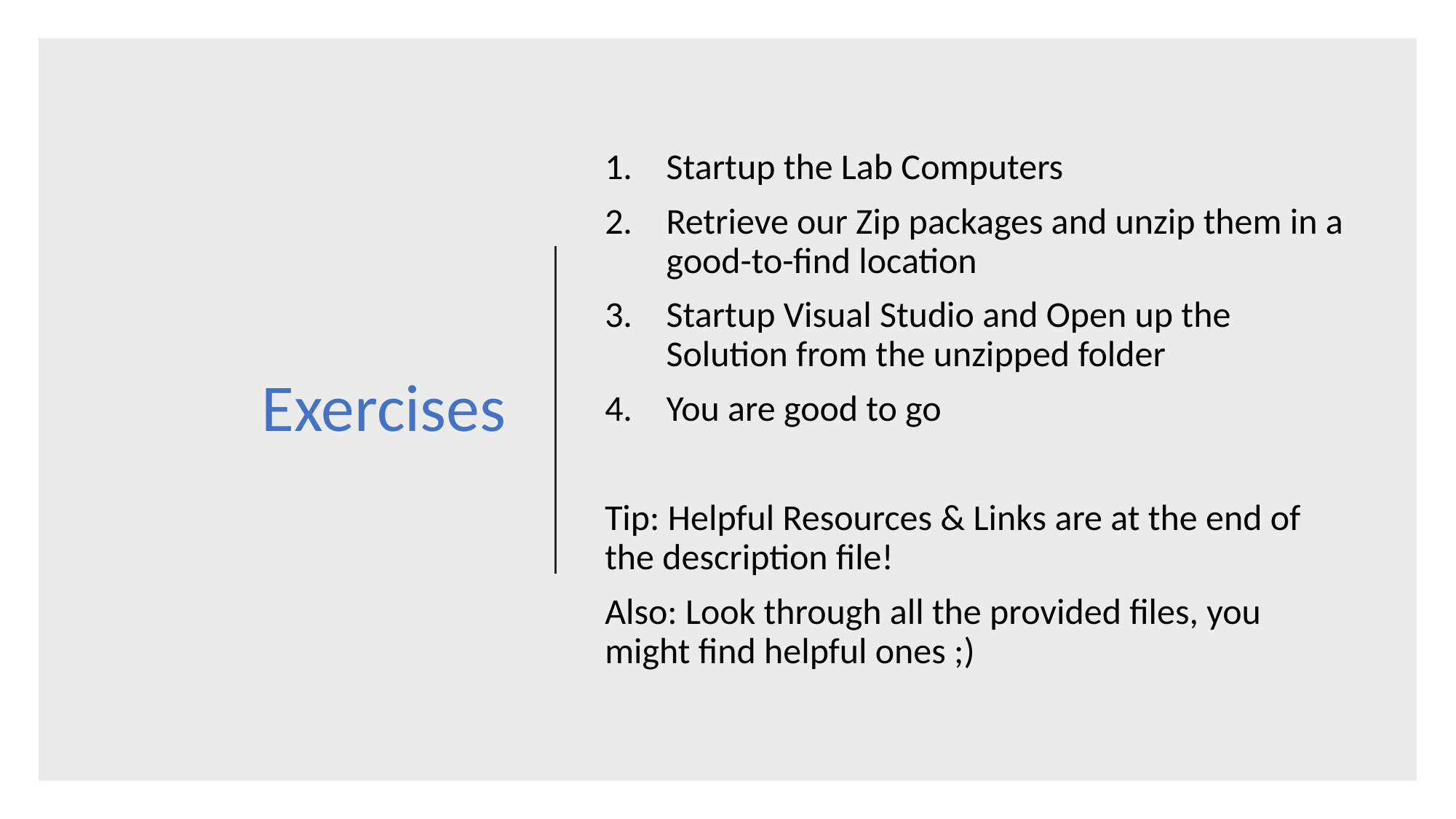

# Exercises
Startup the Lab Computers
Retrieve our Zip packages and unzip them in a good-to-find location
Startup Visual Studio and Open up the Solution from the unzipped folder
You are good to go

Tip: Helpful Resources & Links are at the end of the description file!
Also: Look through all the provided files, you might find helpful ones ;)